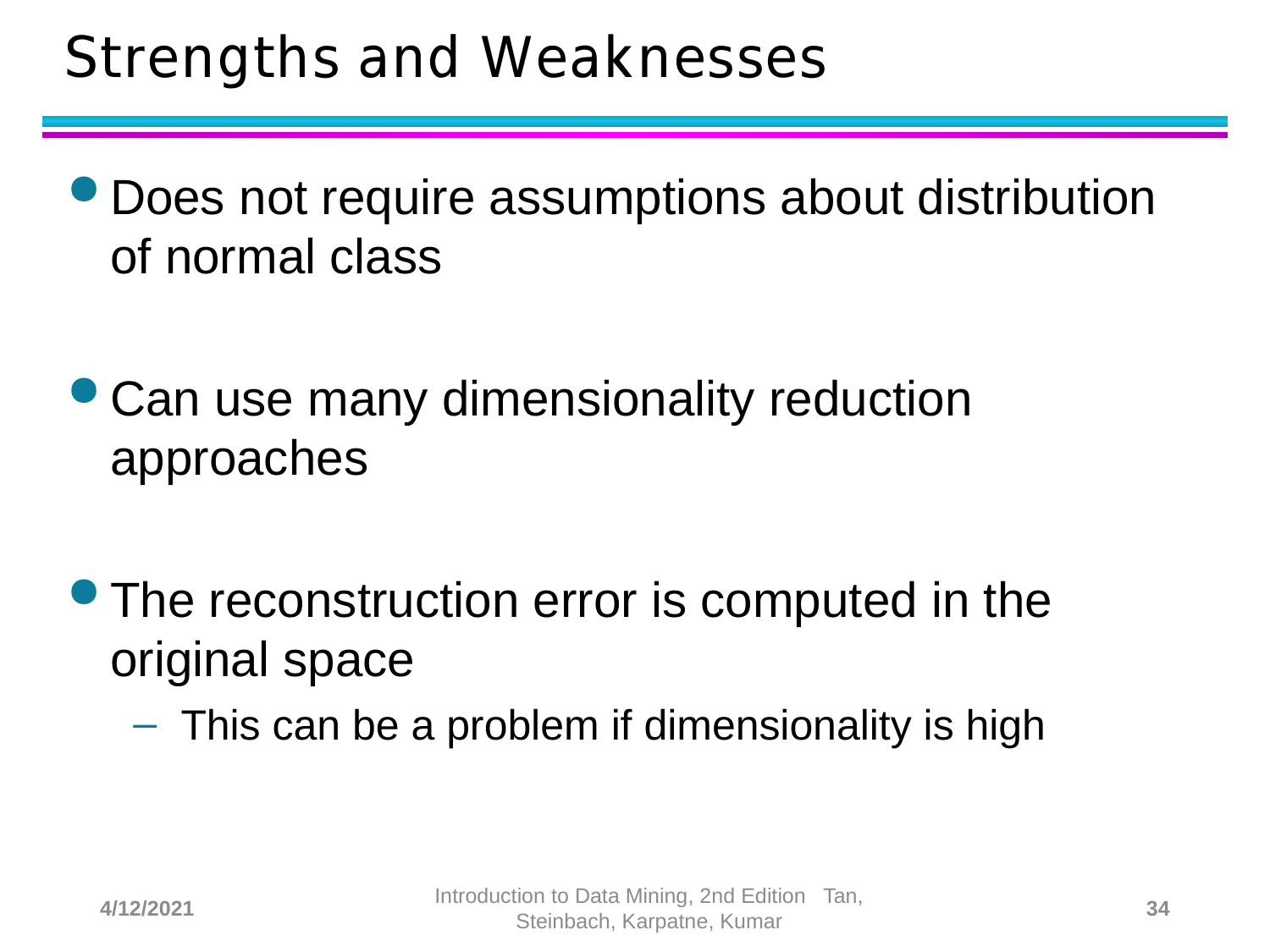

# Strengths and Weaknesses
Does not require assumptions about distribution of normal class

Can use many dimensionality reduction approaches

The reconstruction error is computed in the original space
This can be a problem if dimensionality is high
4/12/2021
Introduction to Data Mining, 2nd Edition   Tan, Steinbach, Karpatne, Kumar
34